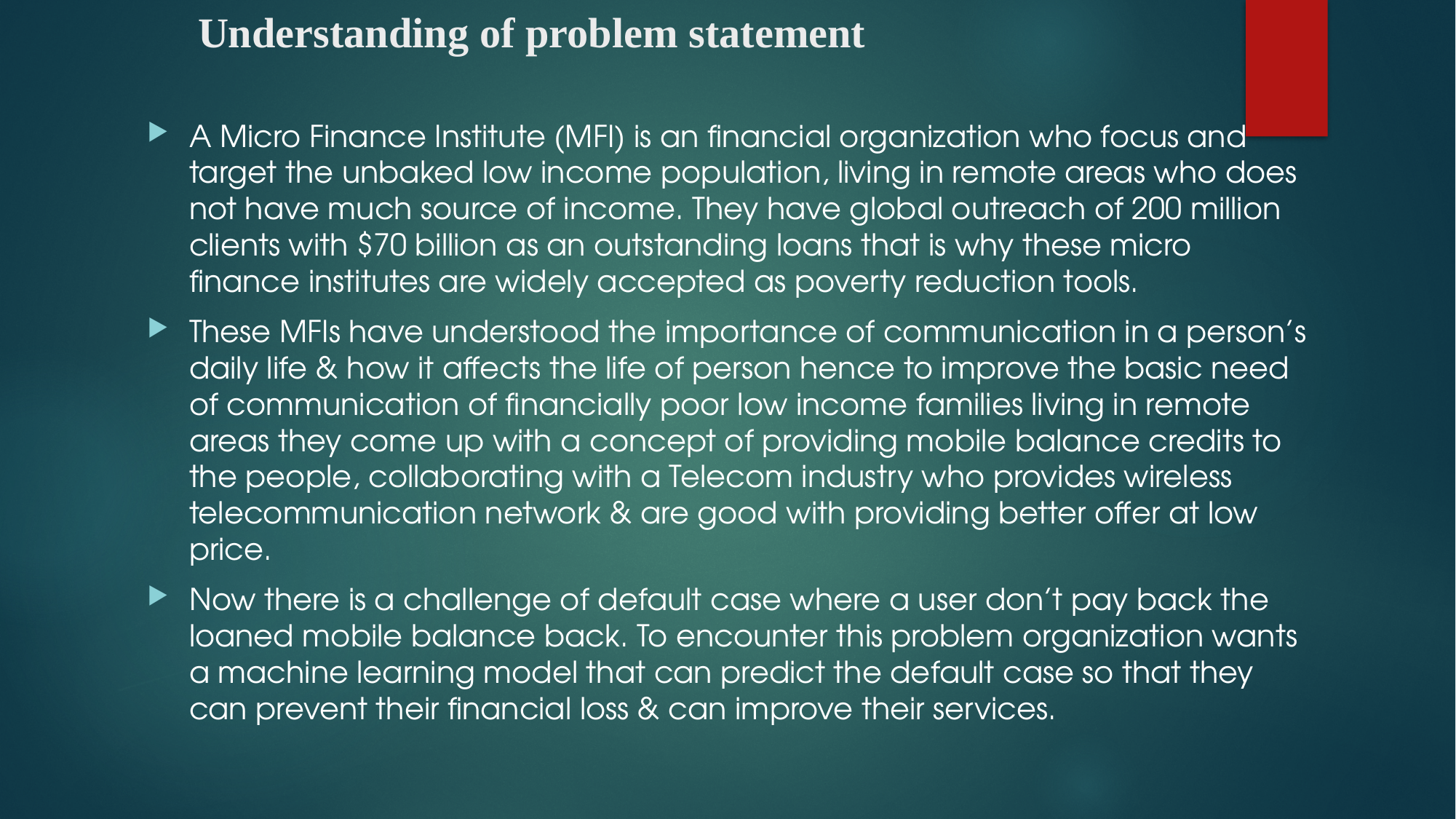

# Understanding of problem statement
A Micro Finance Institute (MFI) is an financial organization who focus and target the unbaked low income population, living in remote areas who does not have much source of income. They have global outreach of 200 million clients with $70 billion as an outstanding loans that is why these micro finance institutes are widely accepted as poverty reduction tools.
These MFIs have understood the importance of communication in a person’s daily life & how it affects the life of person hence to improve the basic need of communication of financially poor low income families living in remote areas they come up with a concept of providing mobile balance credits to the people, collaborating with a Telecom industry who provides wireless telecommunication network & are good with providing better offer at low price.
Now there is a challenge of default case where a user don’t pay back the loaned mobile balance back. To encounter this problem organization wants a machine learning model that can predict the default case so that they can prevent their financial loss & can improve their services.